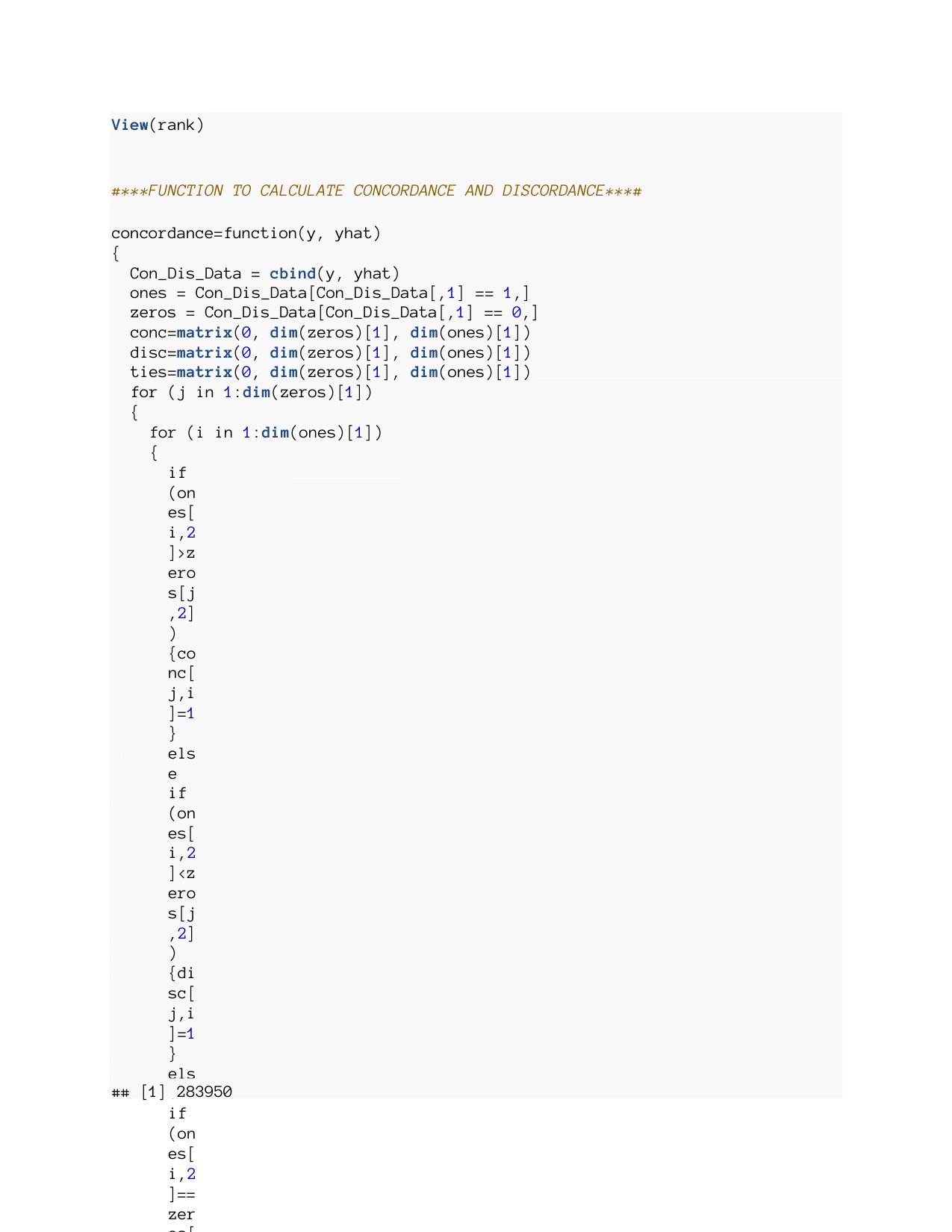

View(rank)

#***FUNCTION  TO  CALCULATE  CONCORDANCE  AND  DISCORDANCE***#

concordance=function(y,  yhat)
{
Con_Dis_Data  =  cbind(y,  yhat)
ones  =  Con_Dis_Data[Con_Dis_Data[,1]  ==  1,] zeros  =  Con_Dis_Data[Con_Dis_Data[,1]  ==  0,] conc=matrix(0,  dim(zeros)[1],  dim(ones)[1]) disc=matrix(0,  dim(zeros)[1],  dim(ones)[1]) ties=matrix(0,  dim(zeros)[1],  dim(ones)[1]) for  (j  in  1:dim(zeros)[1])
{
for  (i  in  1:dim(ones)[1])
{
if  (ones[i,2]>zeros[j,2])
{conc[j,i]=1}
else  if  (ones[i,2]<zeros[j,2])
{disc[j,i]=1}
else  if  (ones[i,2]==zeros[j,2])
{ties[j,i]=1}
}
}
Pairs=dim(zeros)[1]*dim(ones)[1] PercentConcordance=(sum(conc)/Pairs)*100 PercentDiscordance=(sum(disc)/Pairs)*100 PercentTied=(sum(ties)/Pairs)*100
return(list("Percent  Concordance"=PercentConcordance,"Percent Discordance"=PercentDiscordance,"Percent  Tied"=PercentTied,"Pairs"=Pairs))
}
#***FUNCTION  TO  CALCULATE  CONCORDANCE  AND  DISCORDANCE  ENDS***#

concordance_output  =  concordance(mydata.dev$Attrition,  mydata.dev$prob) concordance_output
##  $`Percent  Concordance`
##  [1]  90.31273
##
##  $`Percent  Discordance`
##  [1]  9.687269
##
##  $`Percent  Tied`
##  [1]  0
##
##  $Pairs

##  [1]  283950